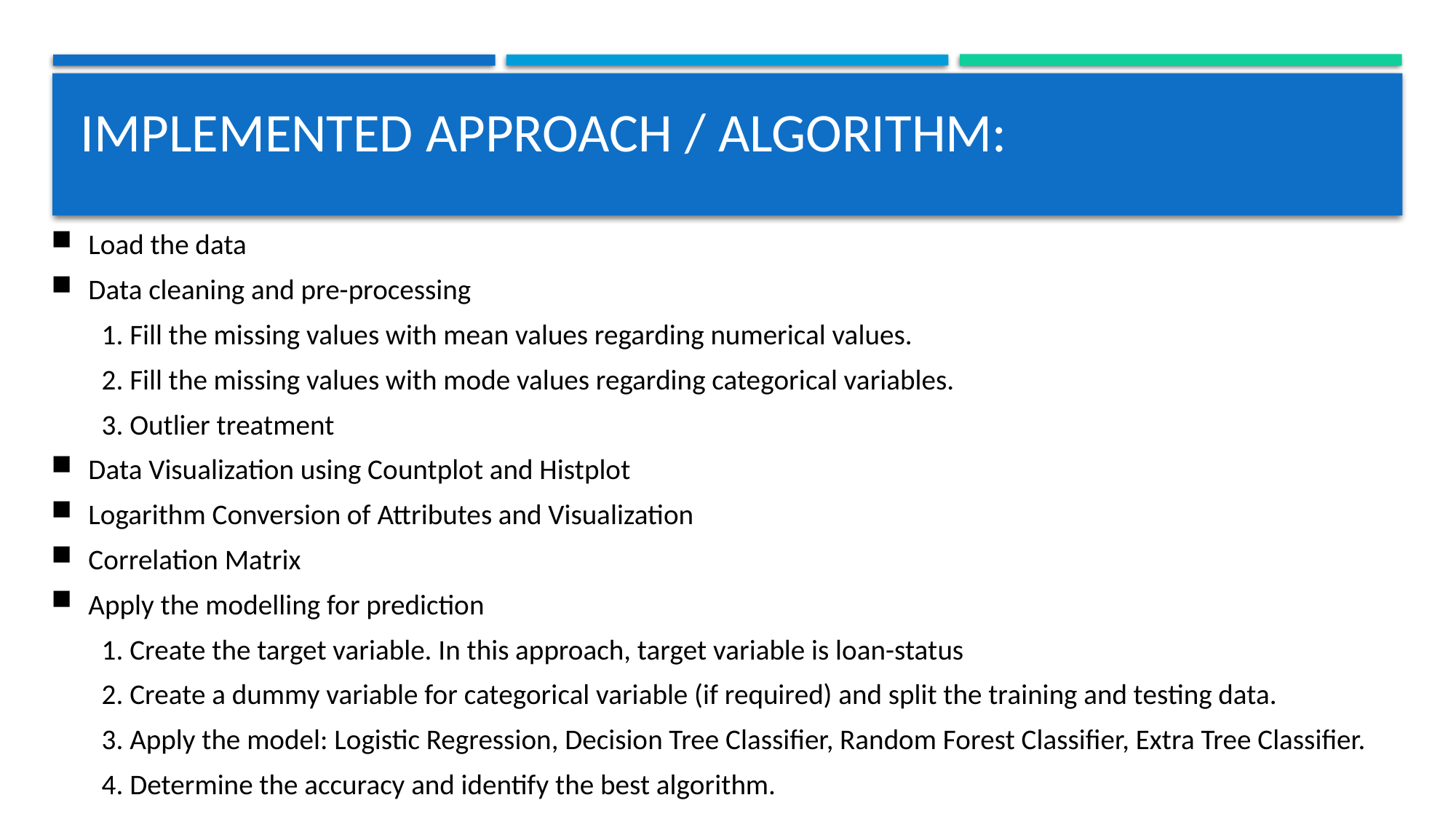

# IMPLEMENTED APPROACH / ALGORITHM:
Load the data
Data cleaning and pre-processing
        1. Fill the missing values with mean values regarding numerical values.
        2. Fill the missing values with mode values regarding categorical variables.
        3. Outlier treatment
Data Visualization using Countplot and Histplot
Logarithm Conversion of Attributes and Visualization
Correlation Matrix
Apply the modelling for prediction
        1. Create the target variable. In this approach, target variable is loan-status
        2. Create a dummy variable for categorical variable (if required) and split the training and testing data.
        3. Apply the model: Logistic Regression, Decision Tree Classifier, Random Forest Classifier, Extra Tree Classifier.
        4. Determine the accuracy and identify the best algorithm.